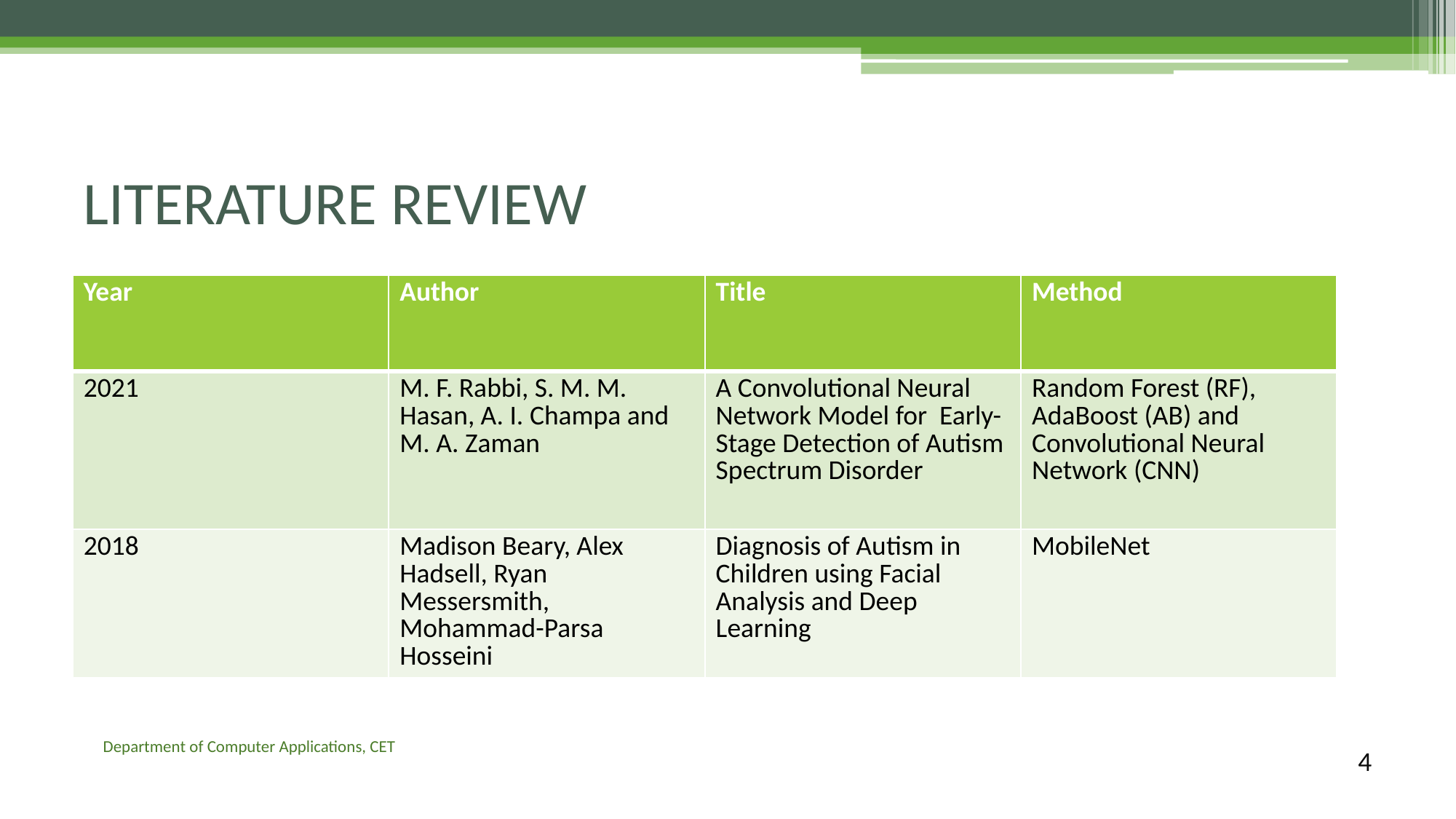

# LITERATURE REVIEW
| Year | Author | Title | Method |
| --- | --- | --- | --- |
| 2021 | M. F. Rabbi, S. M. M. Hasan, A. I. Champa and M. A. Zaman | A Convolutional Neural Network Model for Early-Stage Detection of Autism Spectrum Disorder | Random Forest (RF), AdaBoost (AB) and Convolutional Neural Network (CNN) |
| 2018 | Madison Beary, Alex Hadsell, Ryan Messersmith, Mohammad-Parsa Hosseini | Diagnosis of Autism in Children using Facial Analysis and Deep Learning | MobileNet |
Department of Computer Applications, CET
4